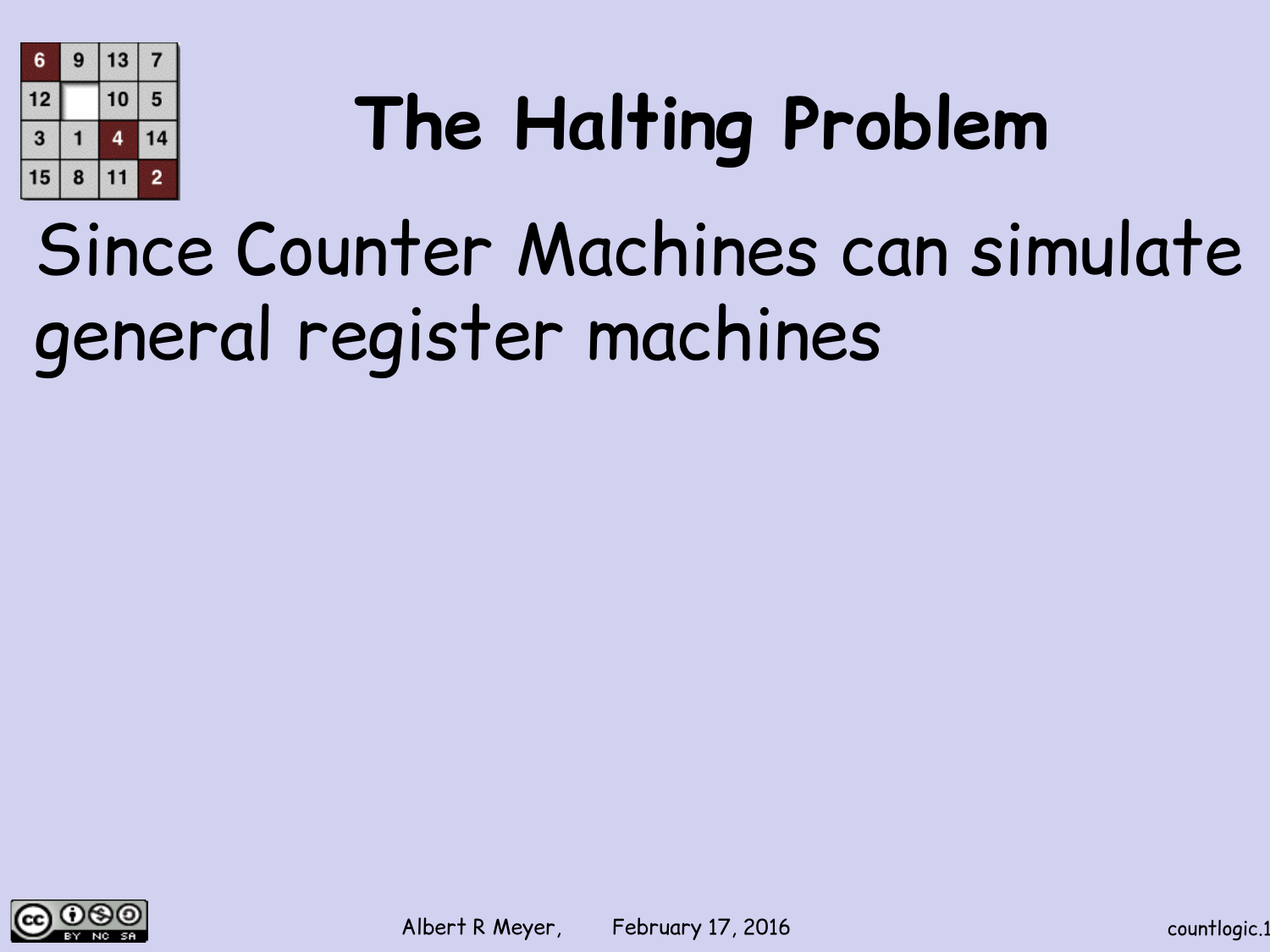

# The Halting Problem
Since Counter Machines can simulate general register machines